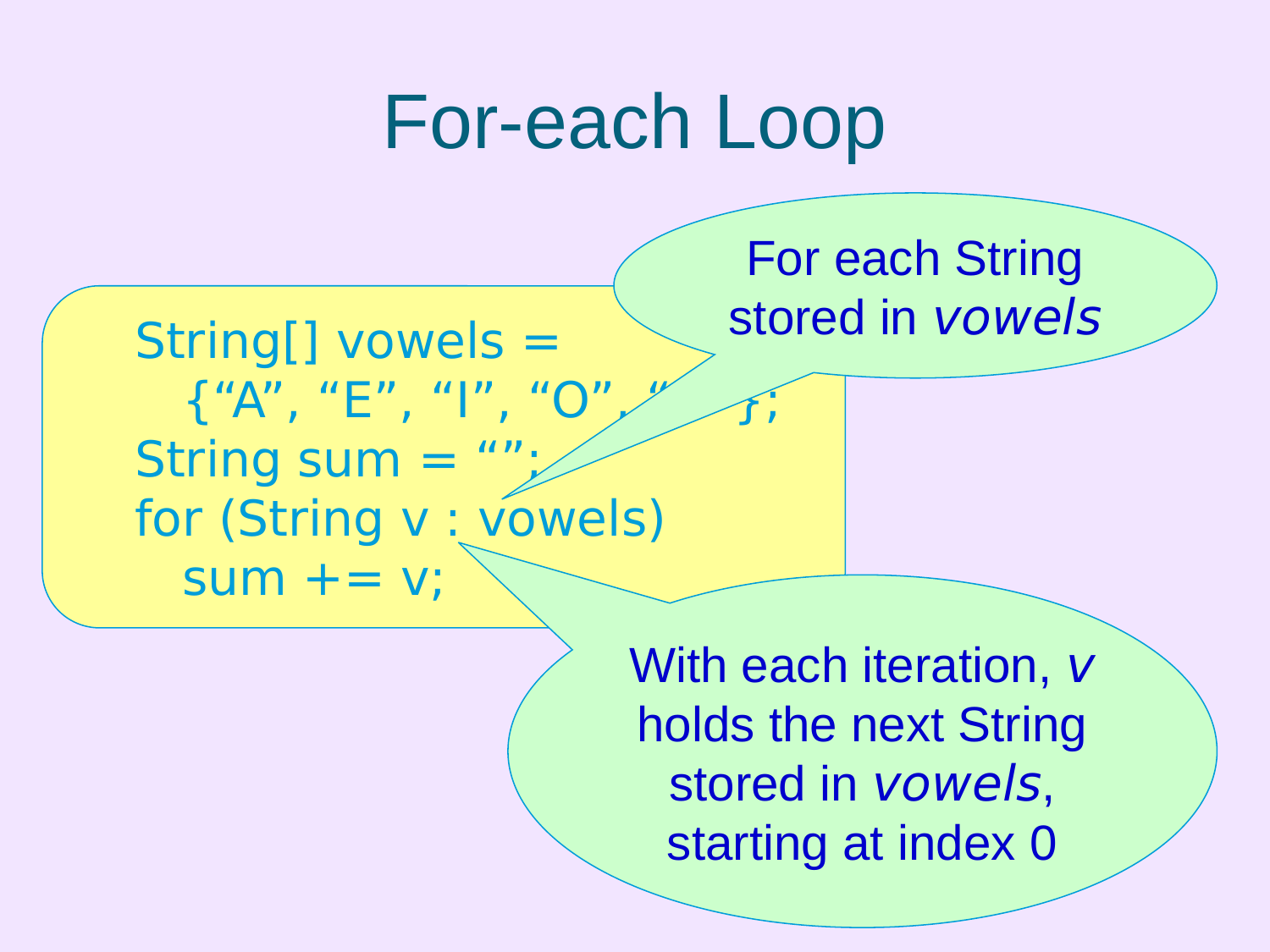

# For-each Loop
For each String stored in vowels
String[] vowels =
   {“A”, “E”, “I”, “O”, “U”};
String sum = “”;
for (String v : vowels)
   sum += v;
With each iteration, v holds the next String stored in vowels, starting at index 0